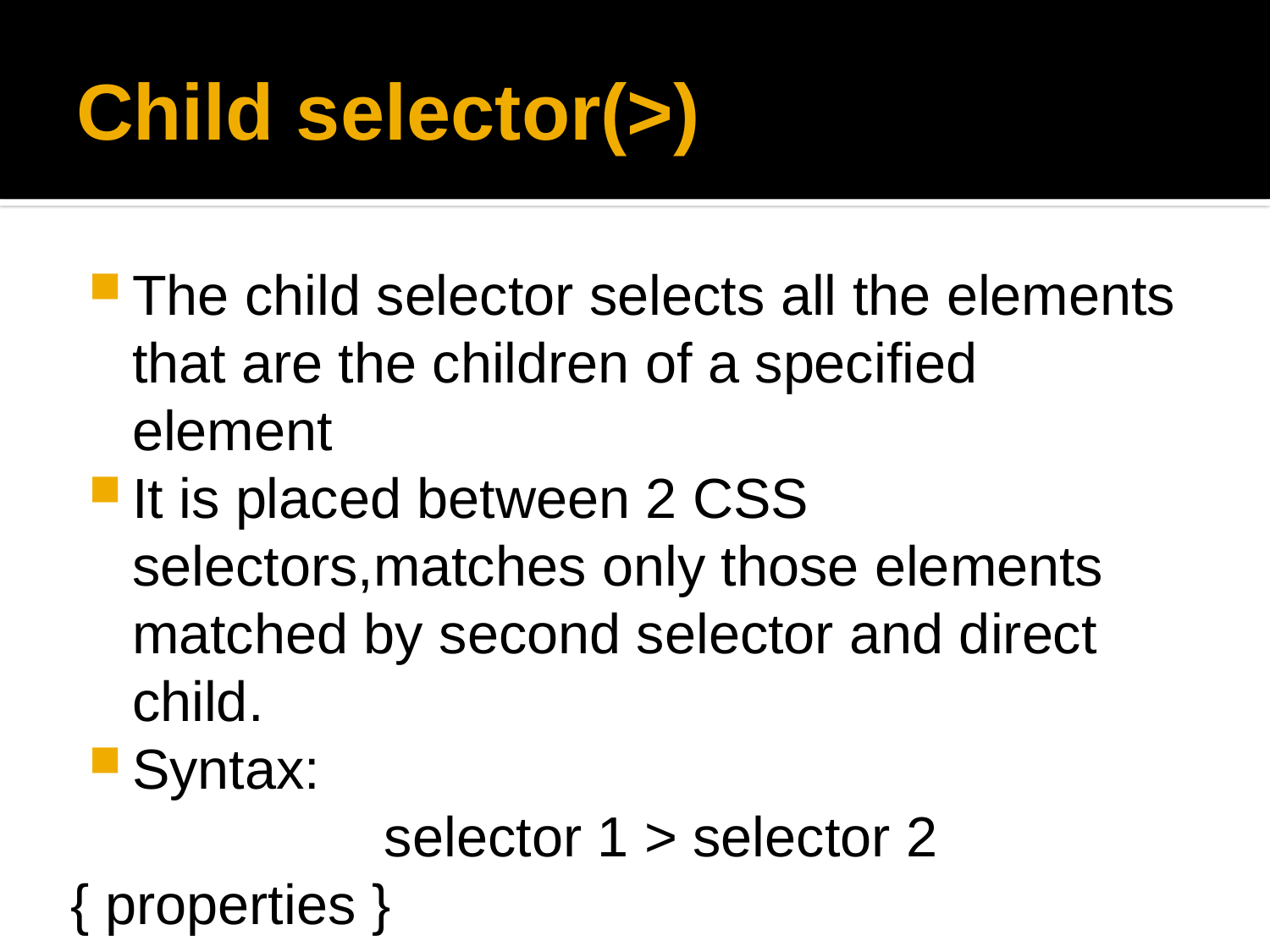

# Child selector(>)
The child selector selects all the elements that are the children of a specified element
It is placed between 2 CSS selectors,matches only those elements matched by second selector and direct child.
Syntax:
                    selector 1 > selector 2 { properties }
Ex:
Div>p{prop : val}